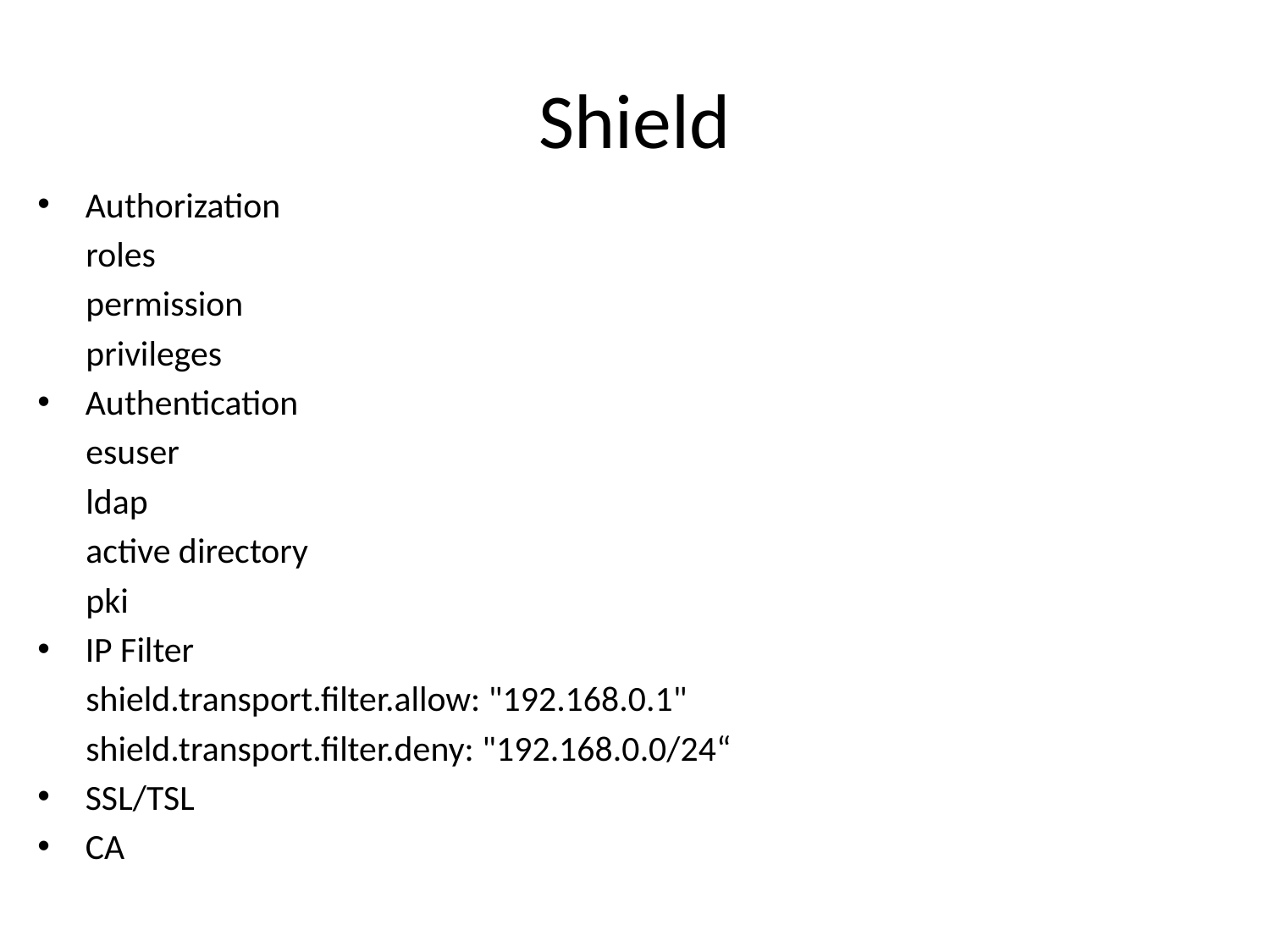

# Shield
Authorization
      roles
      permission
      privileges
Authentication
      esuser
      ldap
      active directory
      pki
IP Filter
      shield.transport.filter.allow: "192.168.0.1"
      shield.transport.filter.deny: "192.168.0.0/24“
SSL/TSL
CA